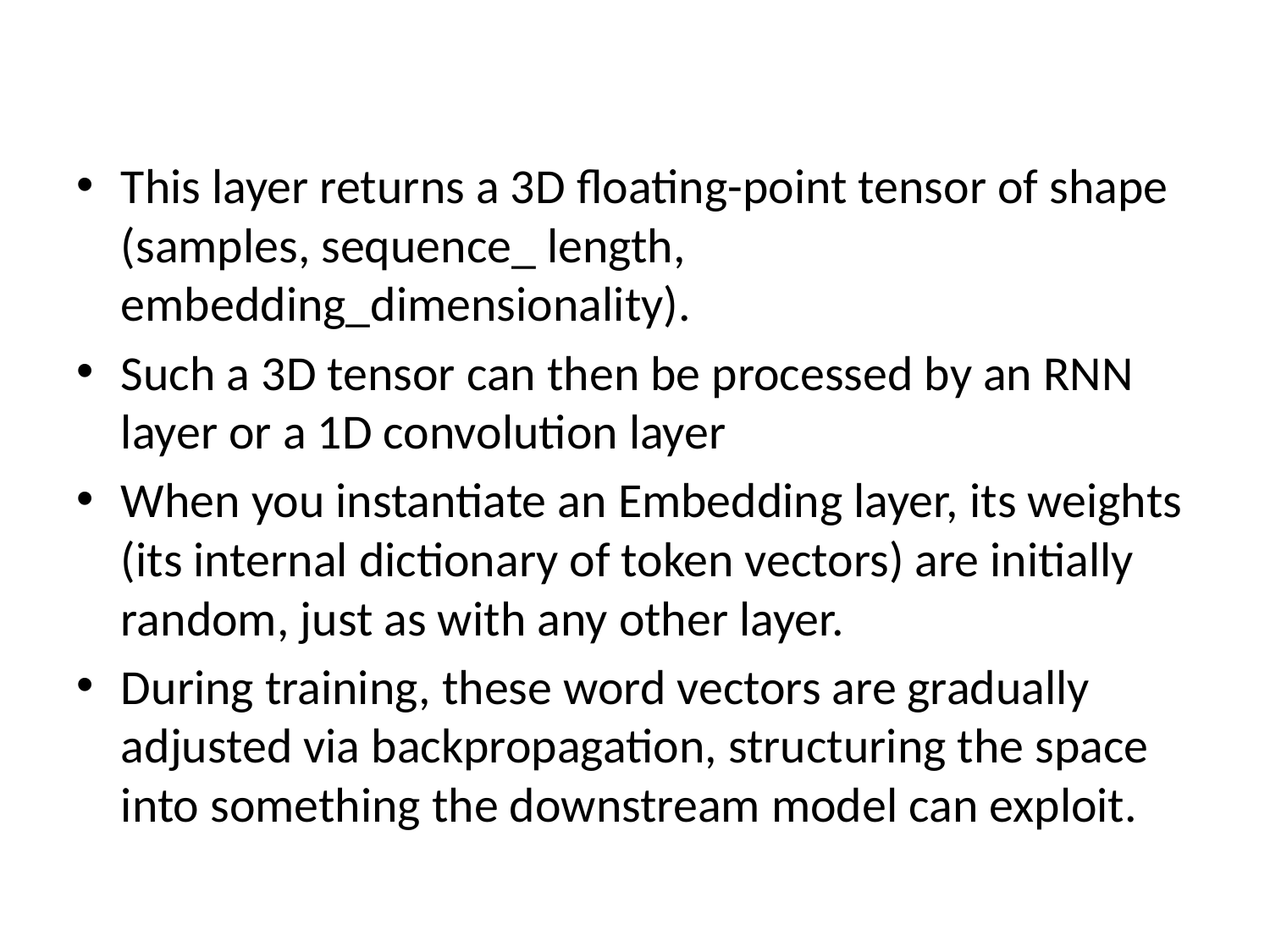

#
This layer returns a 3D floating-point tensor of shape (samples, sequence_ length, embedding_dimensionality).
Such a 3D tensor can then be processed by an RNN layer or a 1D convolution layer
When you instantiate an Embedding layer, its weights (its internal dictionary of token vectors) are initially random, just as with any other layer.
During training, these word vectors are gradually adjusted via backpropagation, structuring the space into something the downstream model can exploit.